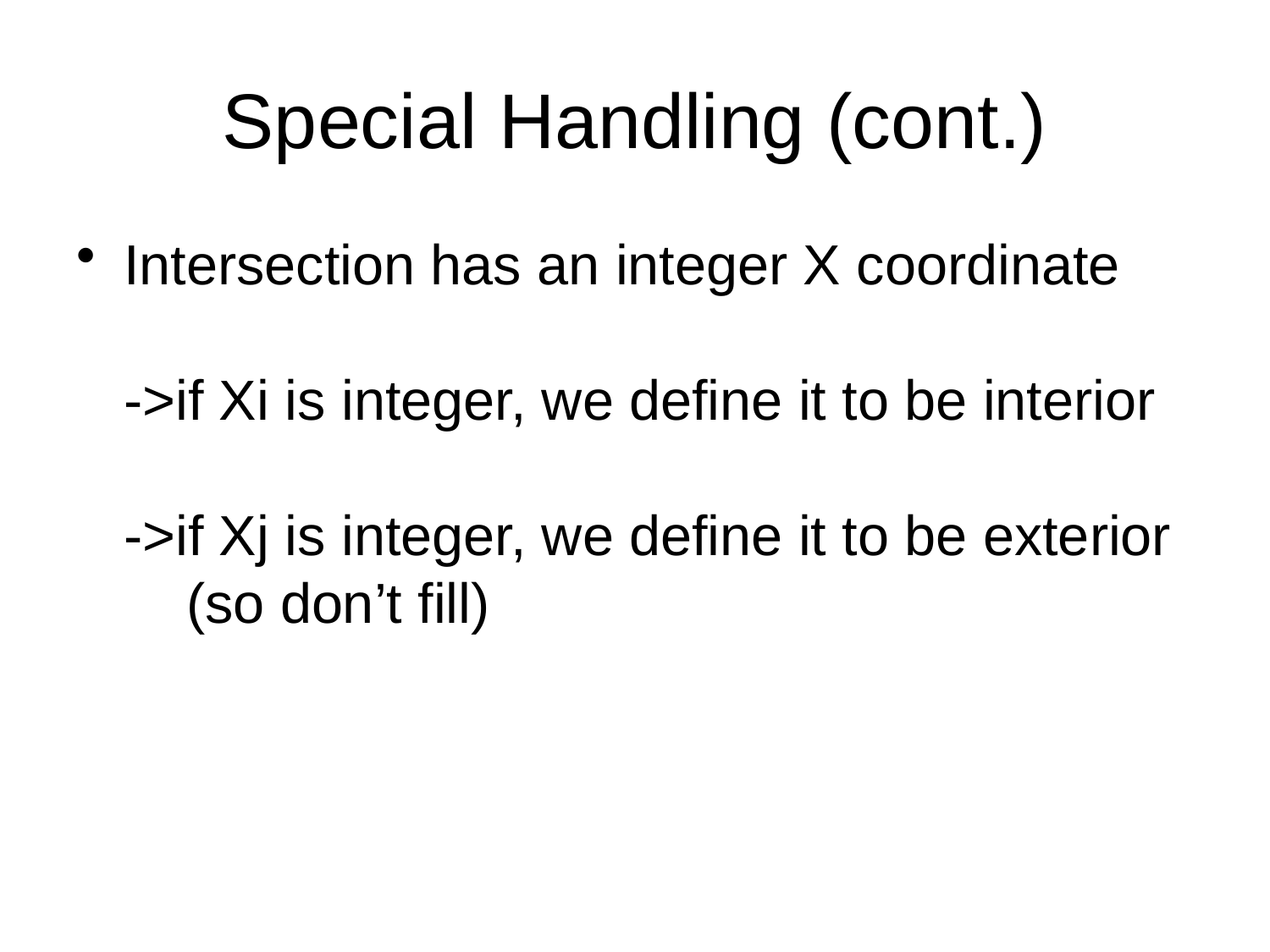

# Special Handling (cont.)
Intersection has an integer X coordinate
->if Xi is integer, we define it to be interior
->if Xj is integer, we define it to be exterior
    (so don’t fill)